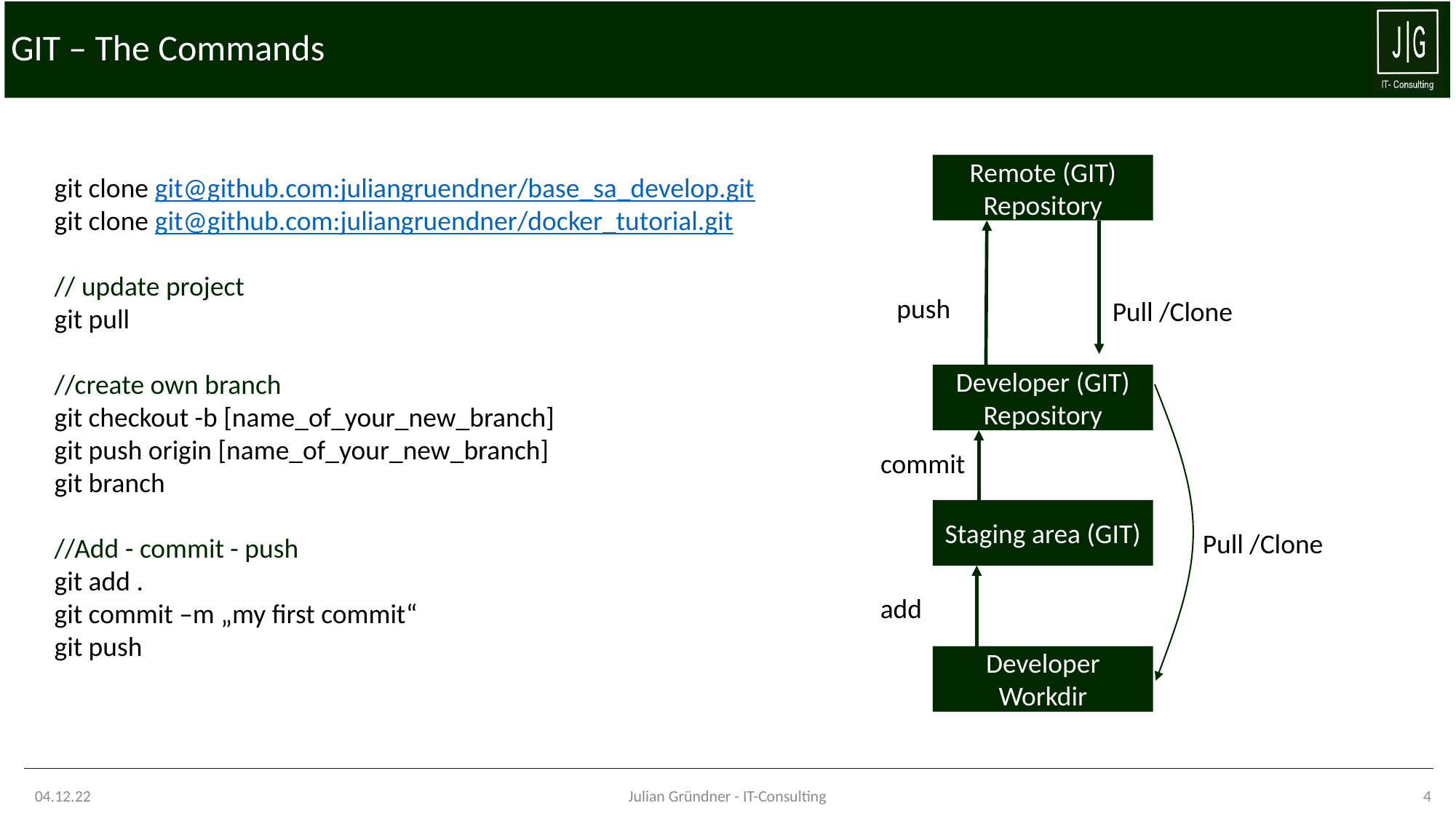

# GIT – The Commands
Remote (GIT) Repository
git clone git@github.com:juliangruendner/base_sa_develop.git
git clone git@github.com:juliangruendner/docker_tutorial.git

// update project
git pull
//create own branch
git checkout -b [name_of_your_new_branch]
git push origin [name_of_your_new_branch]
git branch

//Add - commit - push
git add .
git commit –m „my first commit“
git push
push
Pull /Clone
Developer (GIT) Repository

commit
Staging area (GIT)
Pull /Clone
add
Developer Workdir
04.12.22
Julian Gründner - IT-Consulting
4